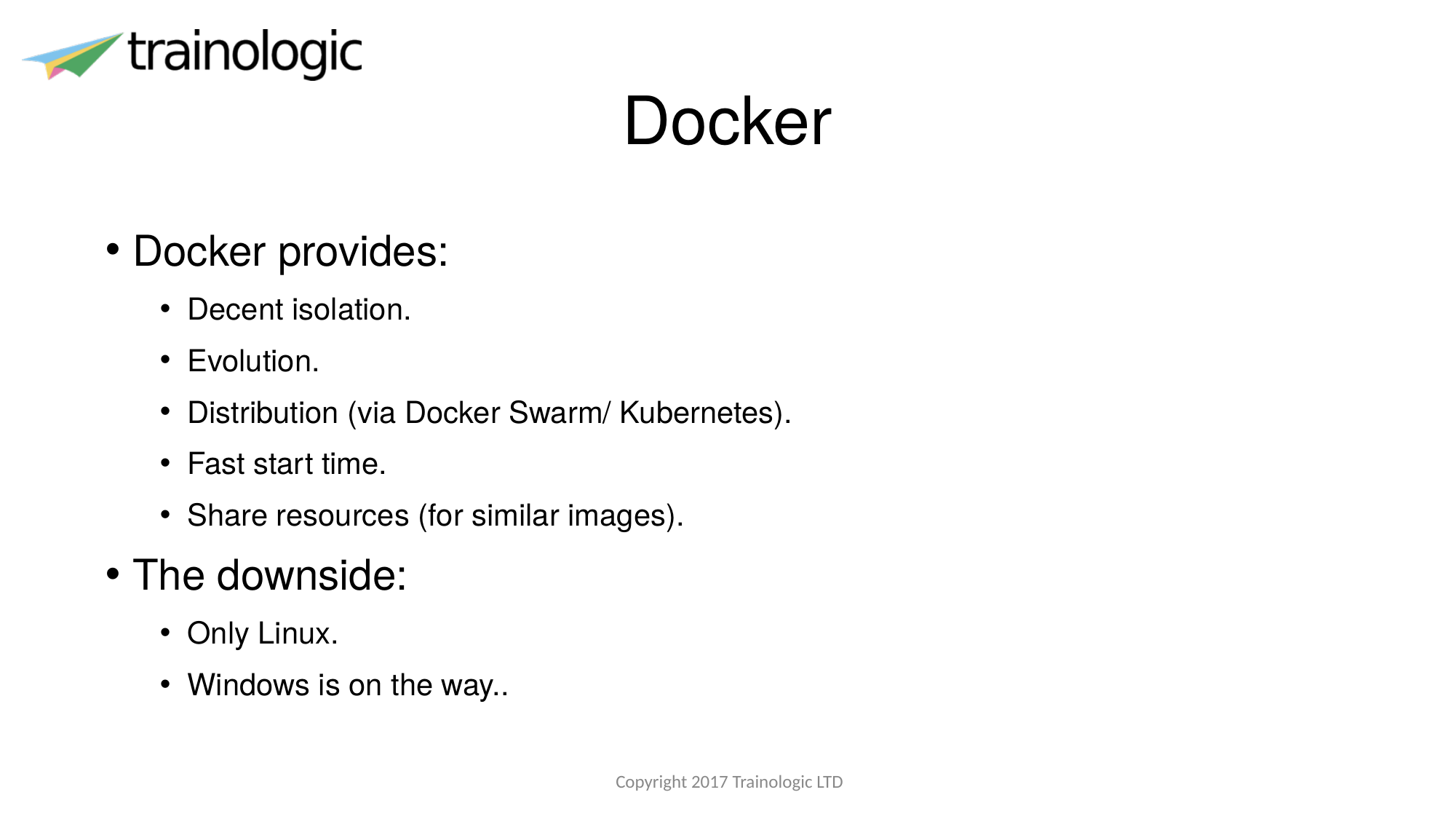

# Docker
Docker provides:
Decent isolation.
Evolution.
Distribution (via Docker Swarm/ Kubernetes).
Fast start time.
Share resources (for similar images).
The downside:
Only Linux.
Windows is on the way..
 Copyright 2017 Trainologic LTD